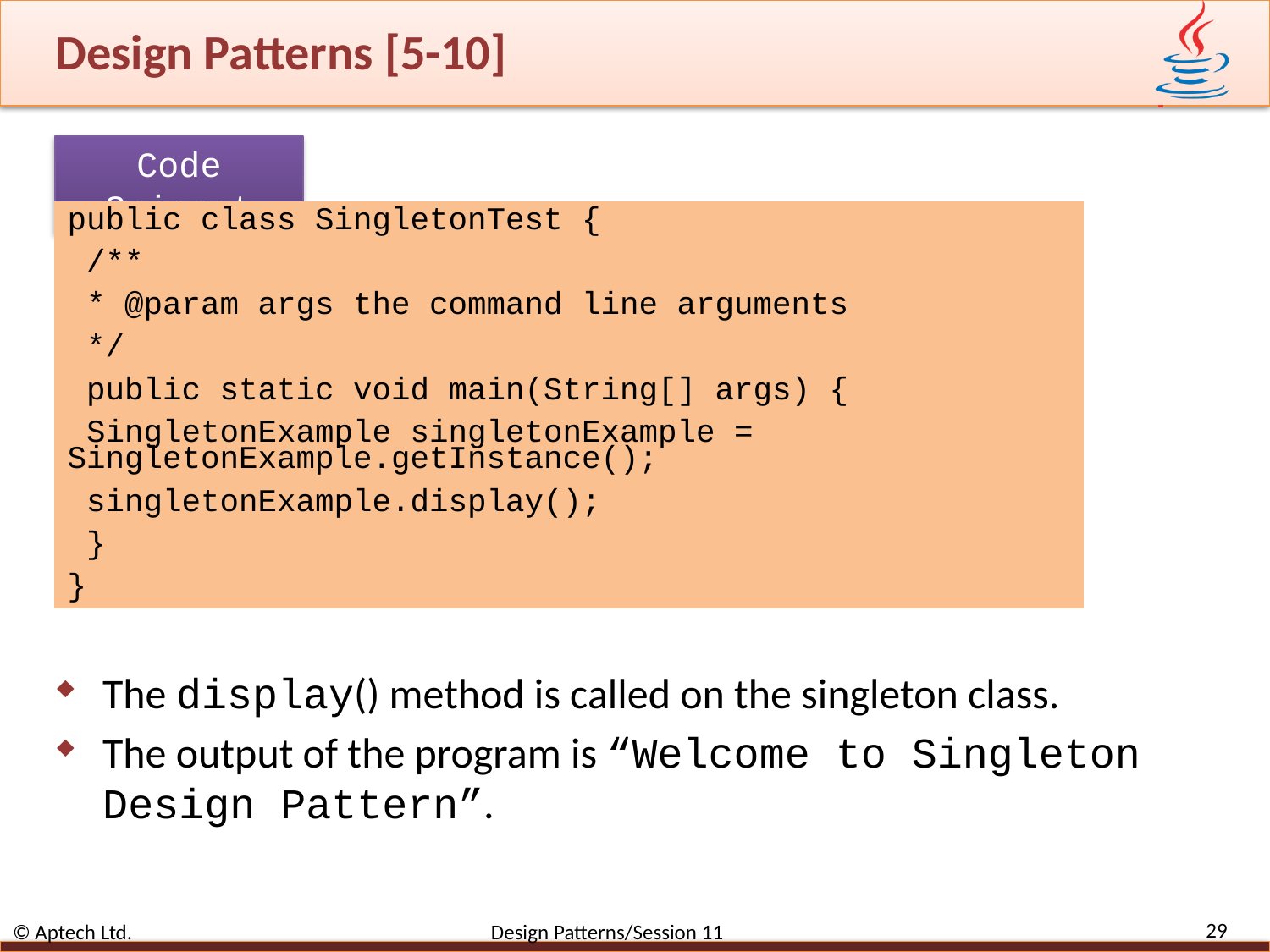

# Design Patterns [5-10]

The display() method is called on the singleton class.
The output of the program is “Welcome to Singleton Design Pattern”.
Code Snippet
public class SingletonTest {
 /**
 * @param args the command line arguments
 */
 public static void main(String[] args) {
 SingletonExample singletonExample =     SingletonExample.getInstance();
 singletonExample.display();
 }
}
29
© Aptech Ltd.                                                                          Design Patterns/Session 11